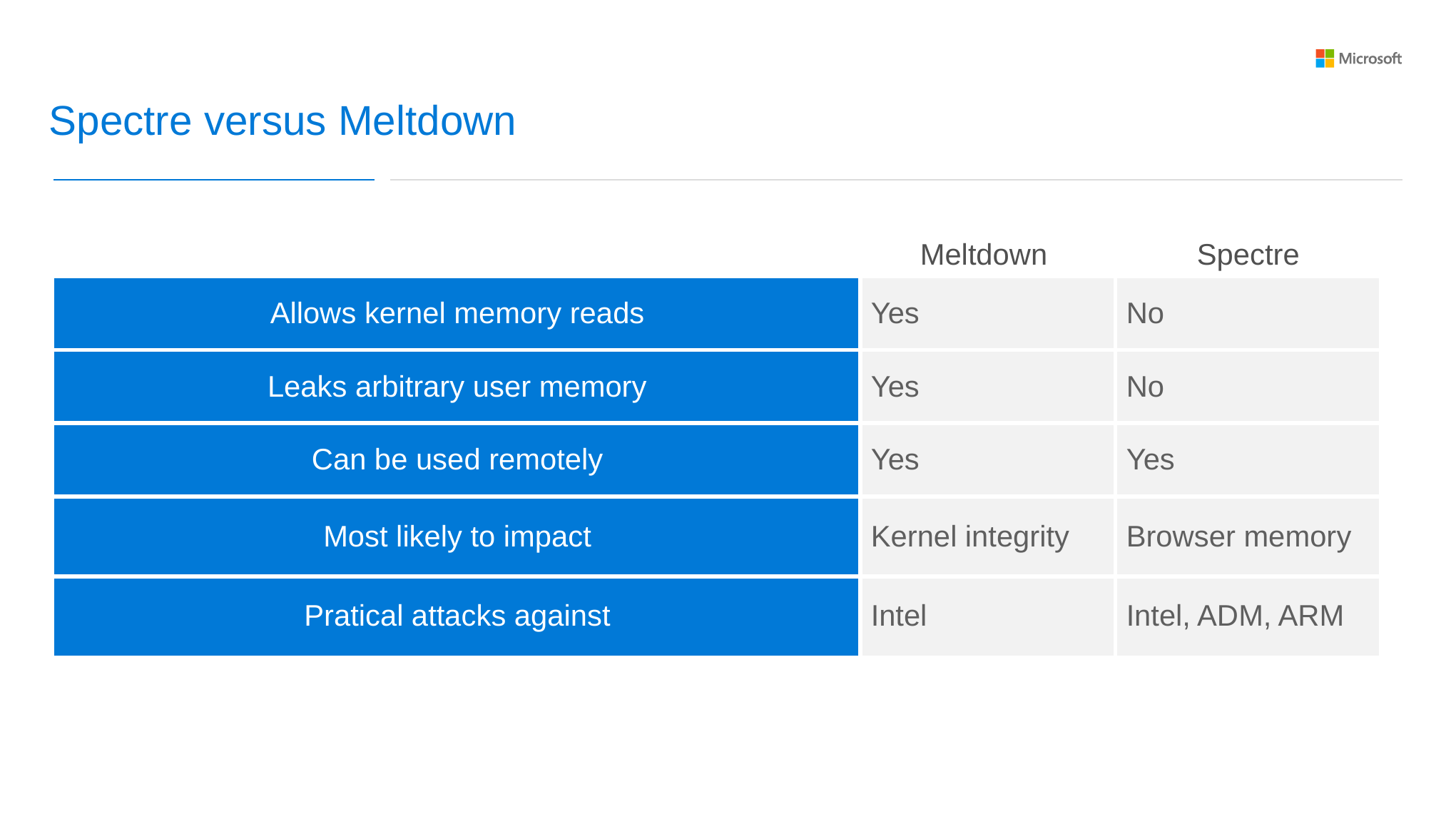

Spectre versus Meltdown
|  | Meltdown | Spectre |
| --- | --- | --- |
| Allows kernel memory reads | Yes | No |
| Leaks arbitrary user memory | Yes | No |
| Can be used remotely | Yes | Yes |
| Most likely to impact | Kernel integrity | Browser memory |
| Pratical attacks against | Intel | Intel, ADM, ARM |